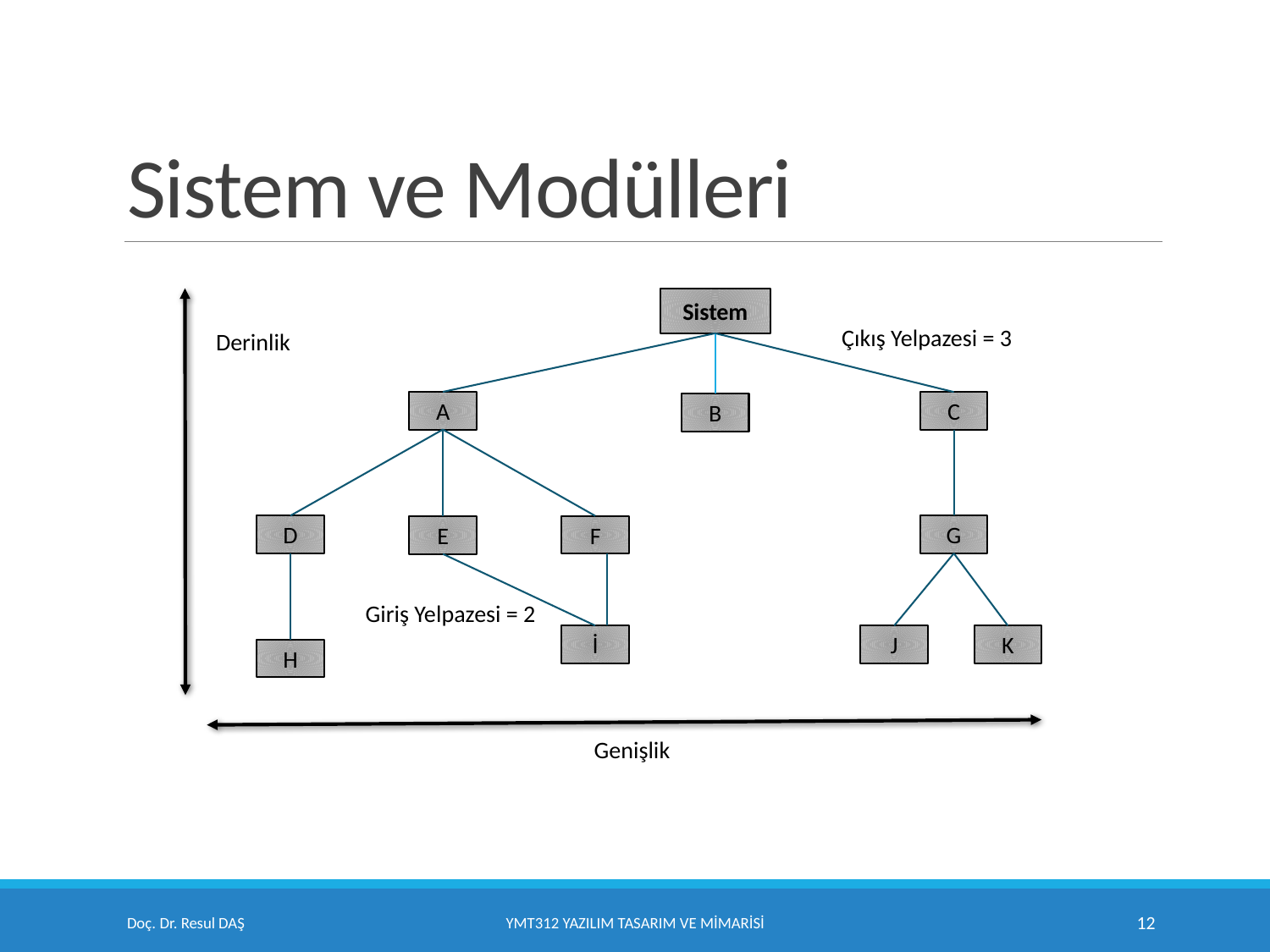

# Sistem ve Modülleri
Sistem
Çıkış Yelpazesi = 3
Derinlik
A
C
B
D
G
F
E
Giriş Yelpazesi = 2
İ
J
K
H
Genişlik
Doç. Dr. Resul DAŞ
YMT312 Yazılım Tasarım ve Mimarisi
12